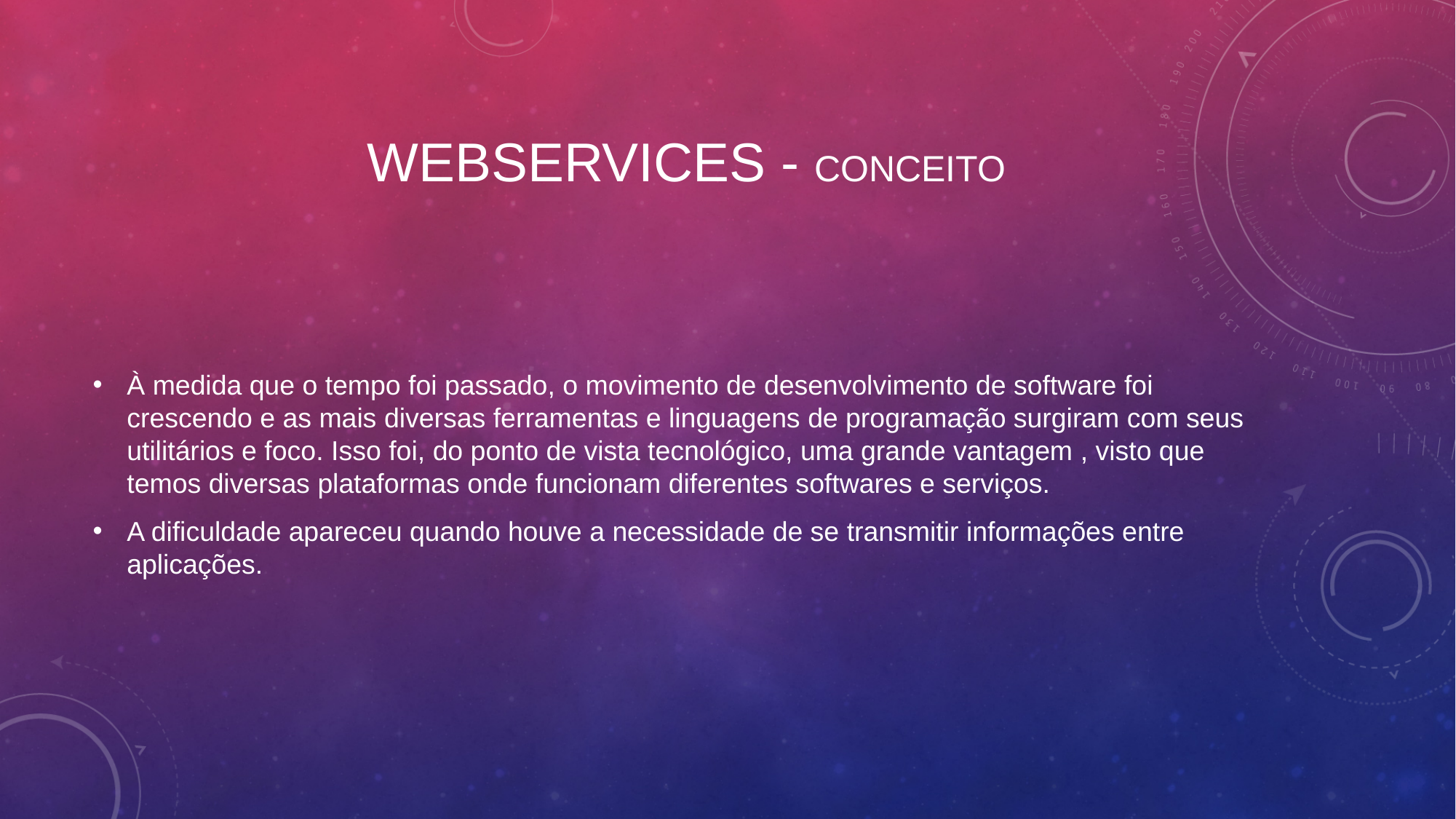

# Webservices - conceito
À medida que o tempo foi passado, o movimento de desenvolvimento de software foi crescendo e as mais diversas ferramentas e linguagens de programação surgiram com seus utilitários e foco. Isso foi, do ponto de vista tecnológico, uma grande vantagem , visto que temos diversas plataformas onde funcionam diferentes softwares e serviços.
A dificuldade apareceu quando houve a necessidade de se transmitir informações entre aplicações.